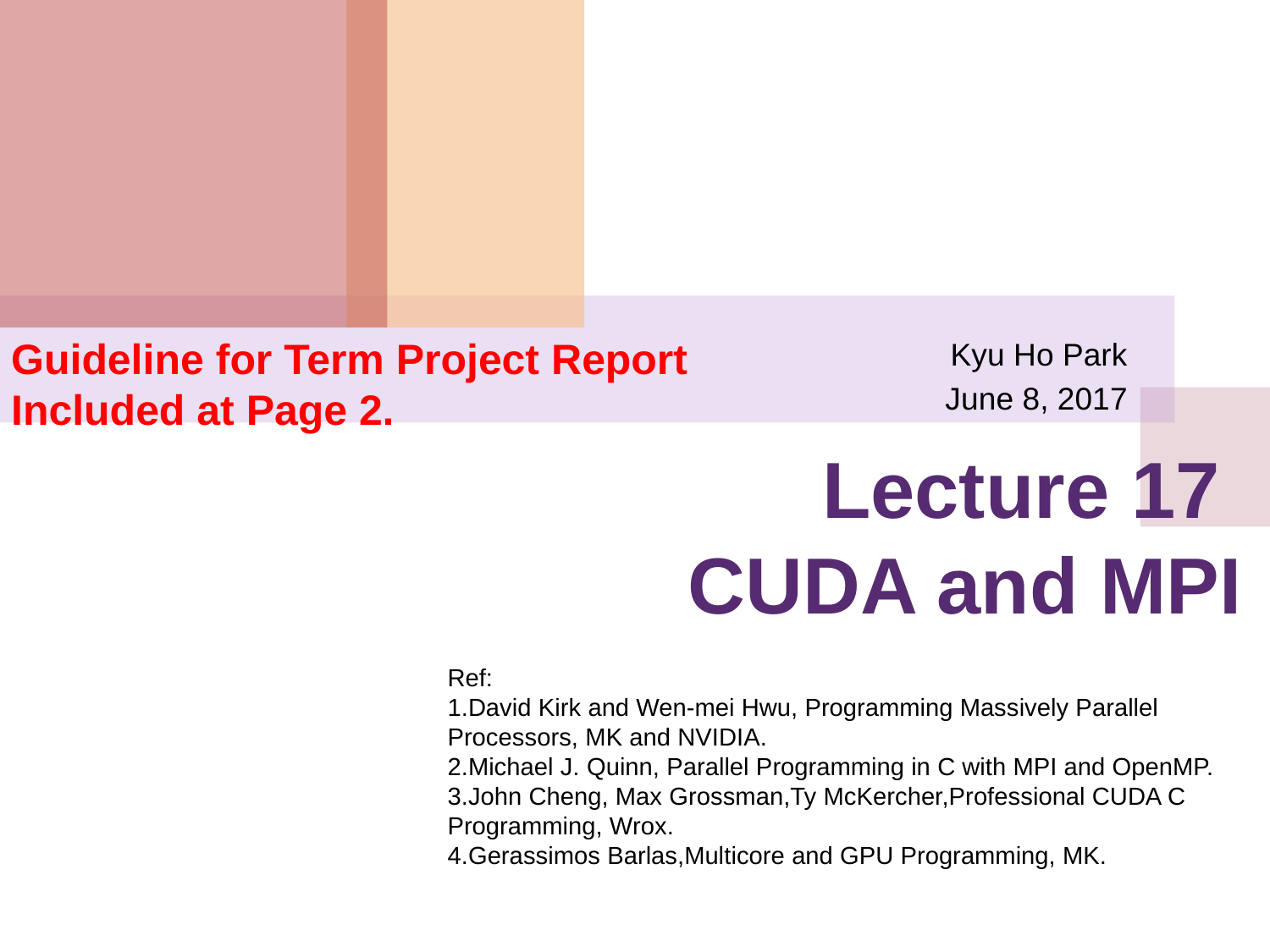

Guideline for Term Project Report Included at Page 2.
Kyu Ho Park
June 8, 2017
# Lecture 17 CUDA and MPI
Ref:
1.David Kirk and Wen-mei Hwu, Programming Massively Parallel Processors, MK and NVIDIA.
2.Michael J. Quinn, Parallel Programming in C with MPI and OpenMP.
3.John Cheng, Max Grossman,Ty McKercher,Professional CUDA C Programming, Wrox.
4.Gerassimos Barlas,Multicore and GPU Programming, MK.